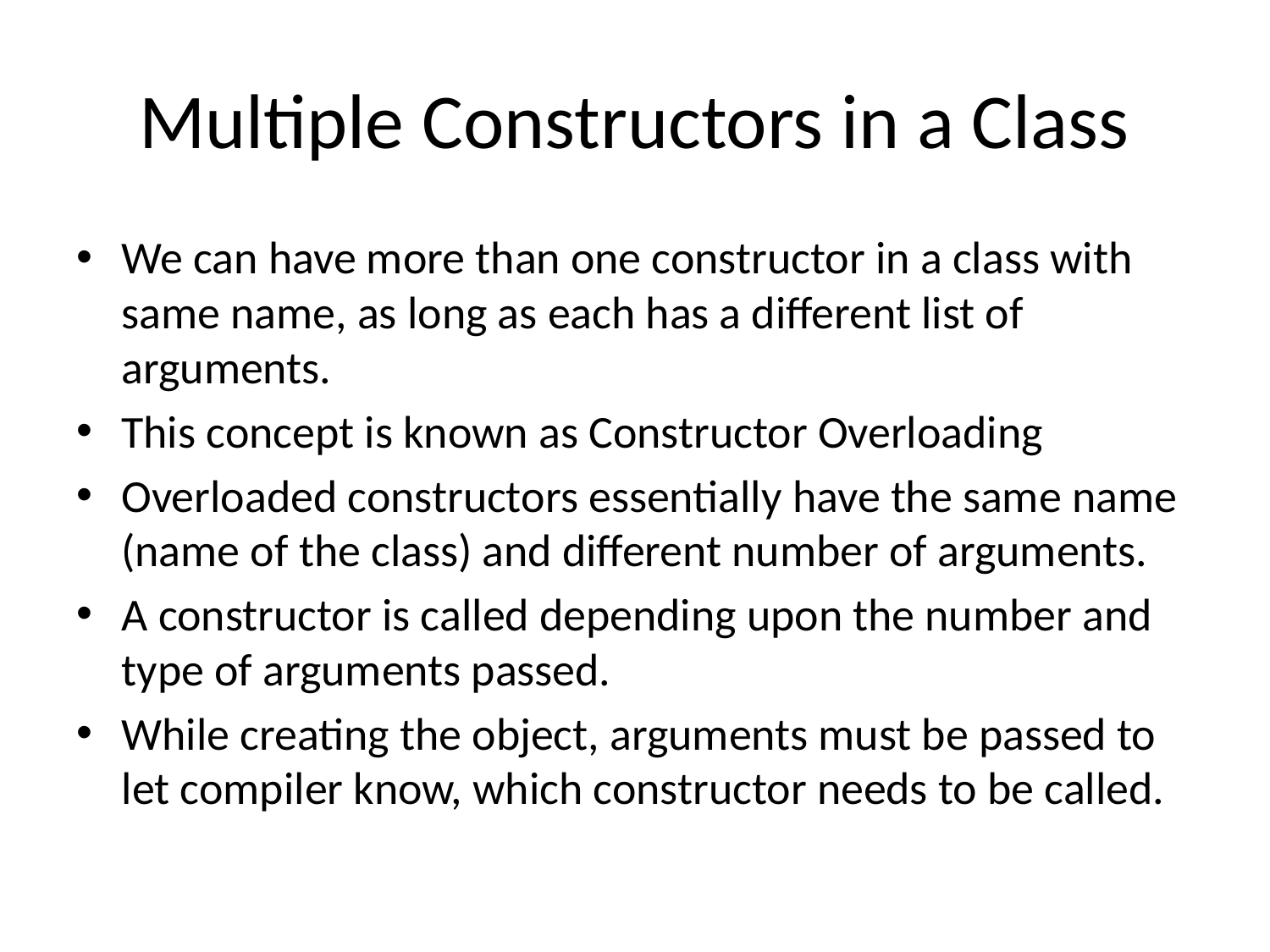

# Multiple Constructors in a Class
We can have more than one constructor in a class with same name, as long as each has a different list of arguments.
This concept is known as Constructor Overloading
Overloaded constructors essentially have the same name (name of the class) and different number of arguments.
A constructor is called depending upon the number and type of arguments passed.
While creating the object, arguments must be passed to let compiler know, which constructor needs to be called.